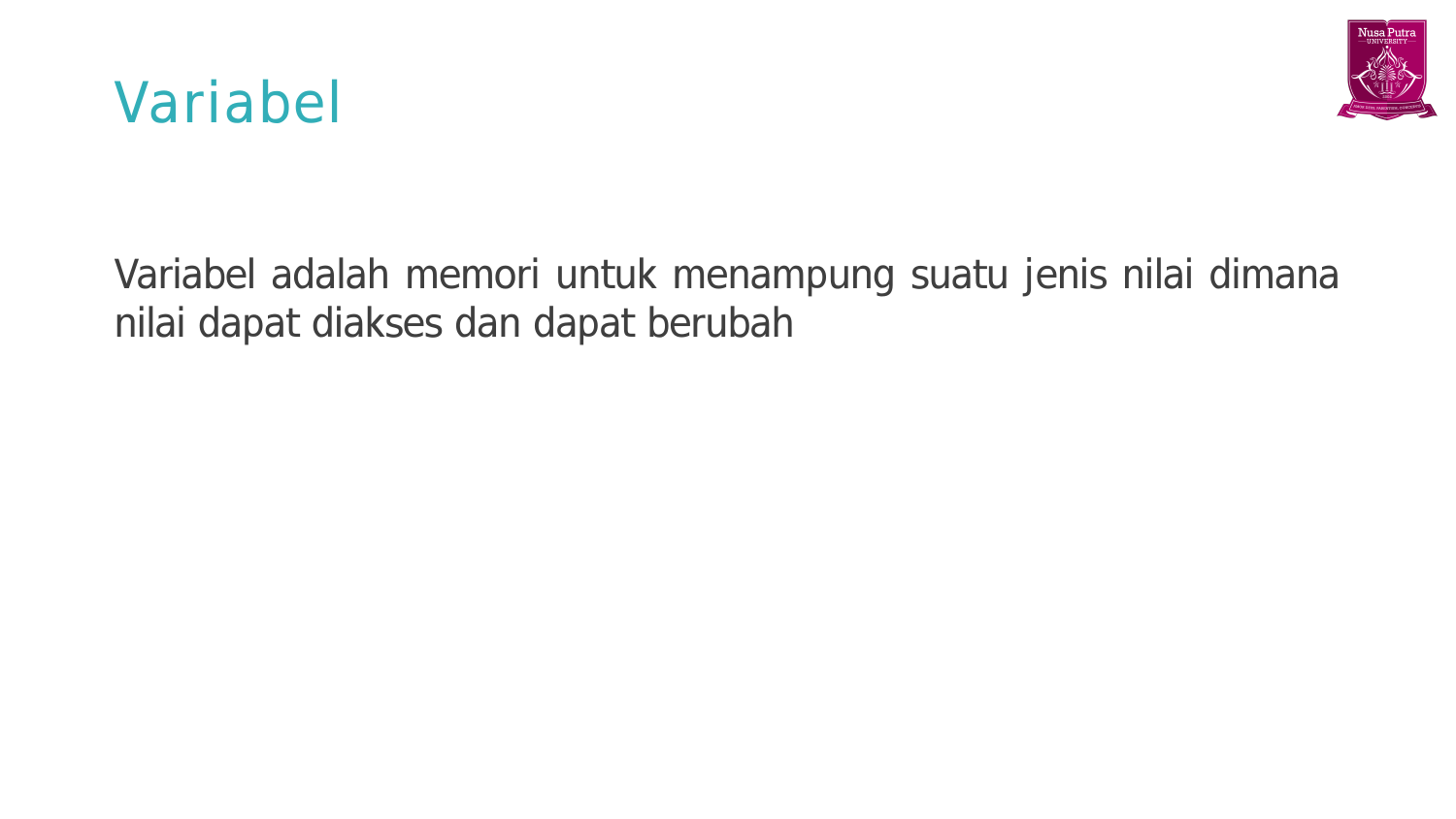

# Variabel
Variabel adalah memori untuk menampung suatu jenis nilai dimana nilai dapat diakses dan dapat berubah